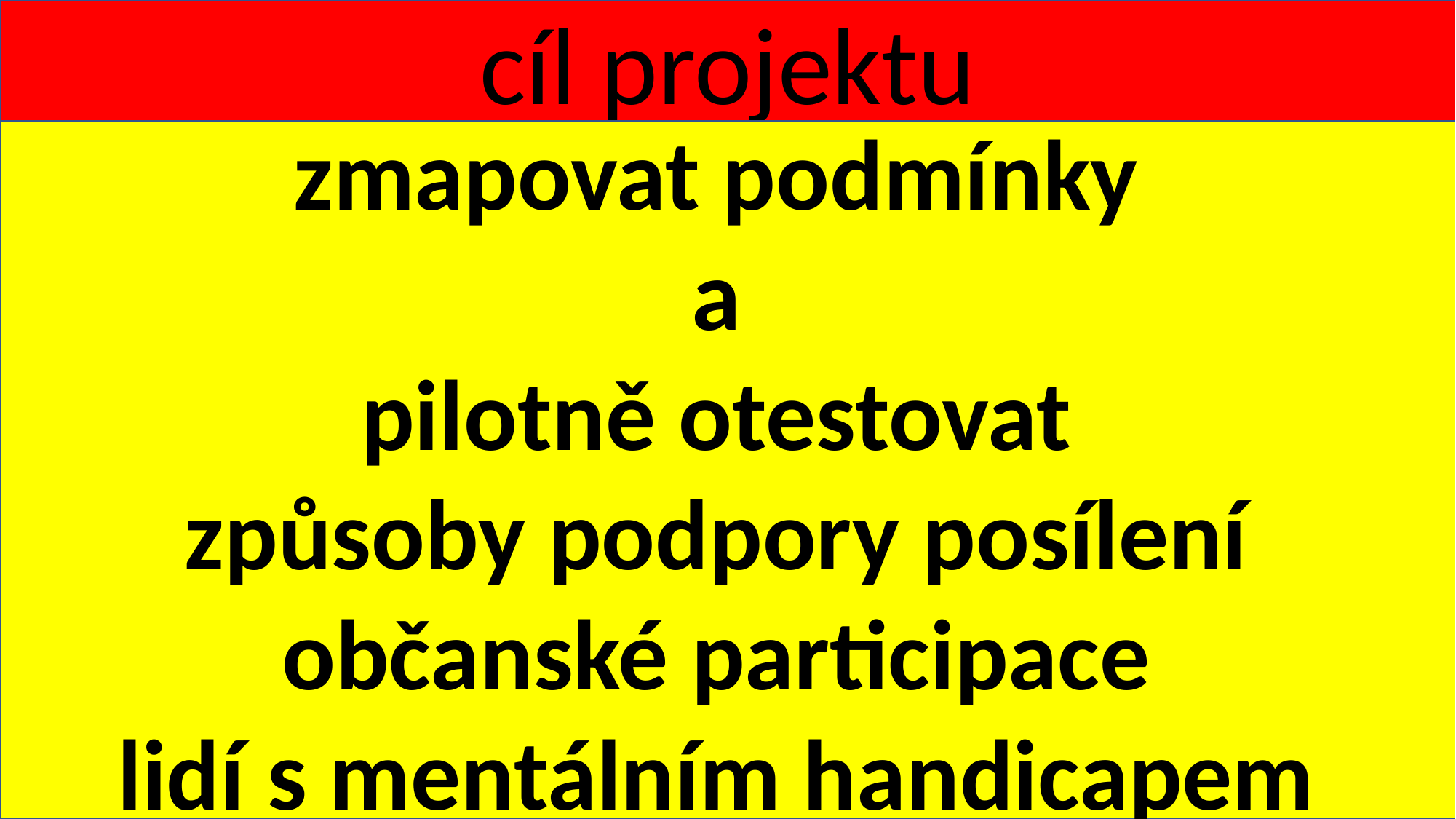

cíl projektu
zmapovat podmínky
a
pilotně otestovat
způsoby podpory posílení
občanské participace
lidí s mentálním handicapem